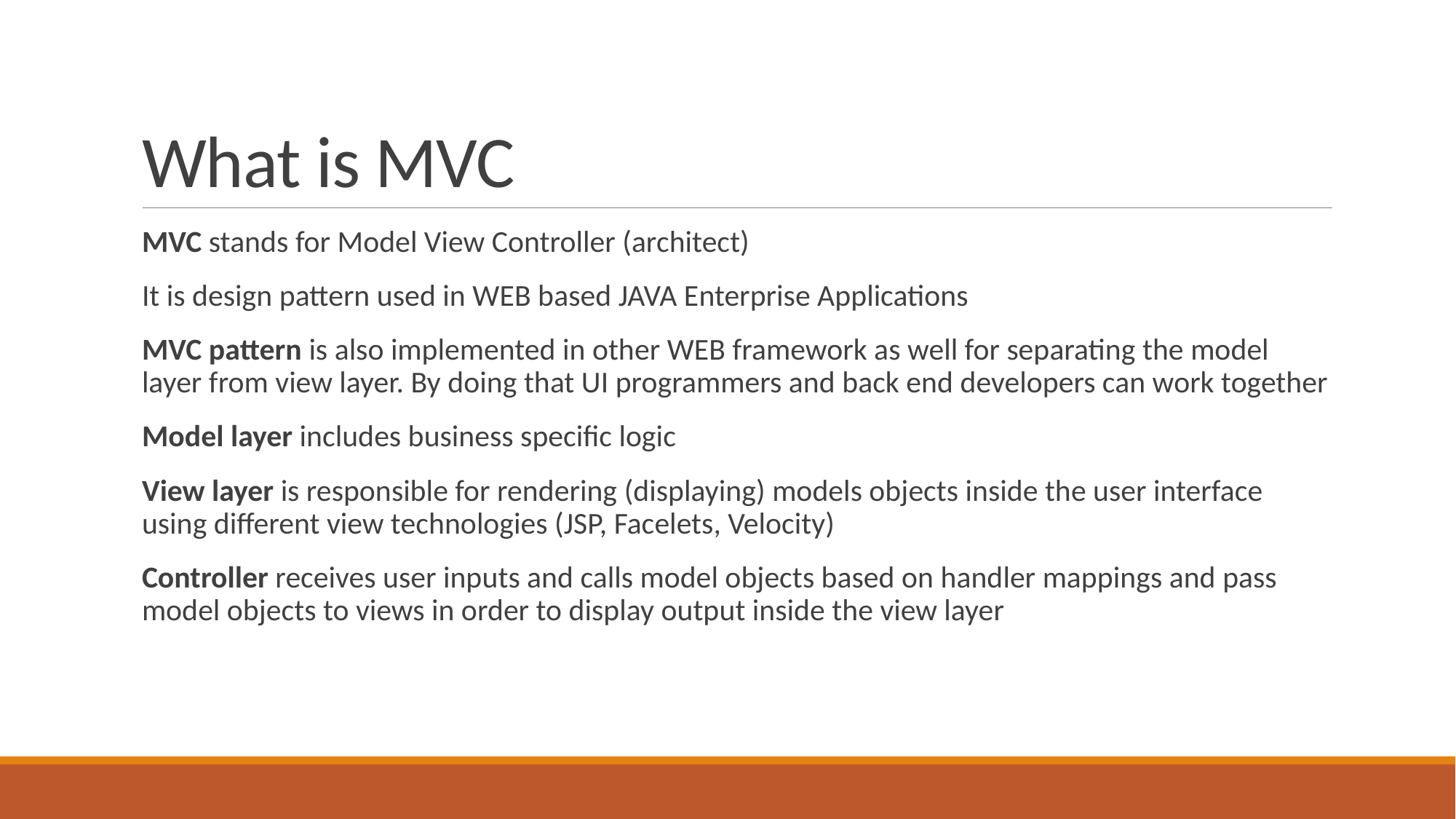

# What is MVC
MVC stands for Model View Controller (architect)
It is design pattern used in WEB based JAVA Enterprise Applications
MVC pattern is also implemented in other WEB framework as well for separating the model layer from view layer. By doing that UI programmers and back end developers can work together
Model layer includes business specific logic
View layer is responsible for rendering (displaying) models objects inside the user interface using different view technologies (JSP, Facelets, Velocity)
Controller receives user inputs and calls model objects based on handler mappings and pass model objects to views in order to display output inside the view layer